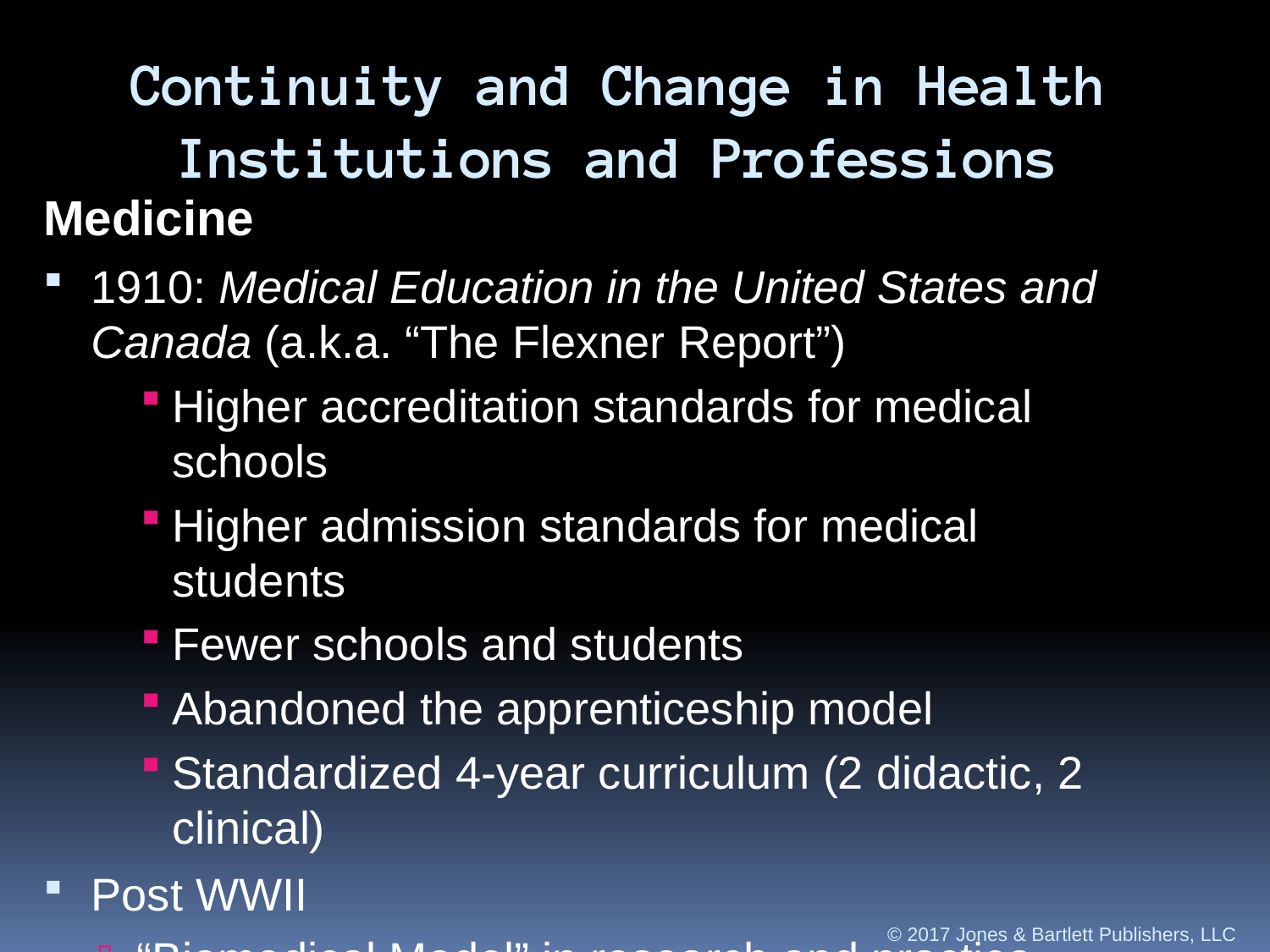

Continuity and Change in Health Institutions and Professions
Medicine
1910: Medical Education in the United States and Canada (a.k.a. “The Flexner Report”)
Higher accreditation standards for medical schools
Higher admission standards for medical students
Fewer schools and students
Abandoned the apprenticeship model
Standardized 4-year curriculum (2 didactic, 2 clinical)
Post WWII
“Biomedical Model” in research and practice
© 2017 Jones & Bartlett Publishers, LLC